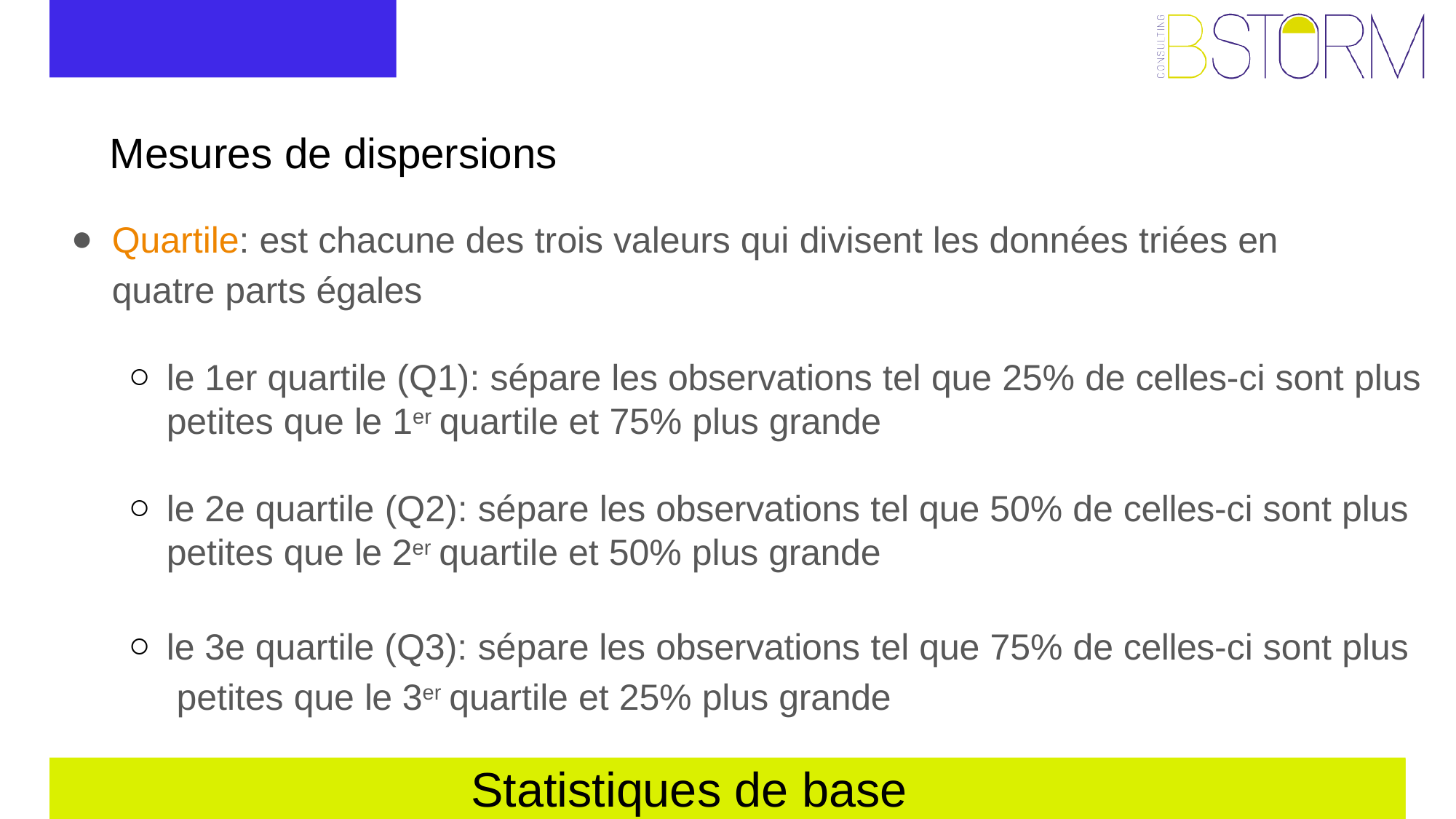

# Mesures de dispersions
Quartile: est chacune des trois valeurs qui divisent les données triées en
quatre parts égales

le 1er quartile (Q1): sépare les observations tel que 25% de celles-ci sont plus
petites que le 1er quartile et 75% plus grande

le 2e quartile (Q2): sépare les observations tel que 50% de celles-ci sont plus
petites que le 2er quartile et 50% plus grande

le 3e quartile (Q3): sépare les observations tel que 75% de celles-ci sont plus
 petites que le 3er quartile et 25% plus grande
Statistiques de base